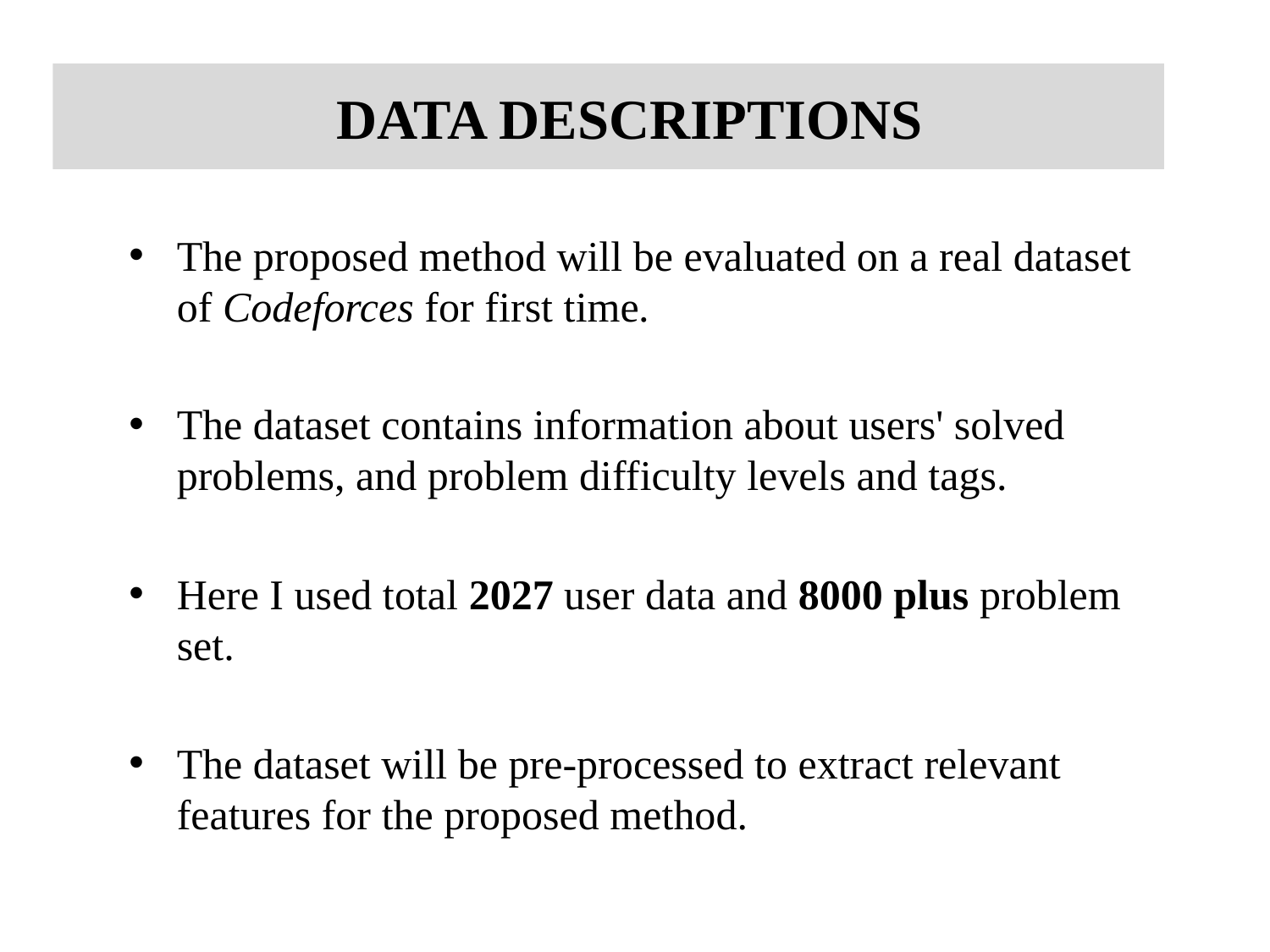

# DATA DESCRIPTIONS
The proposed method will be evaluated on a real dataset of Codeforces for first time.

The dataset contains information about users' solved problems, and problem difficulty levels and tags.

Here I used total 2027 user data and 8000 plus problem set.

The dataset will be pre-processed to extract relevant features for the proposed method.